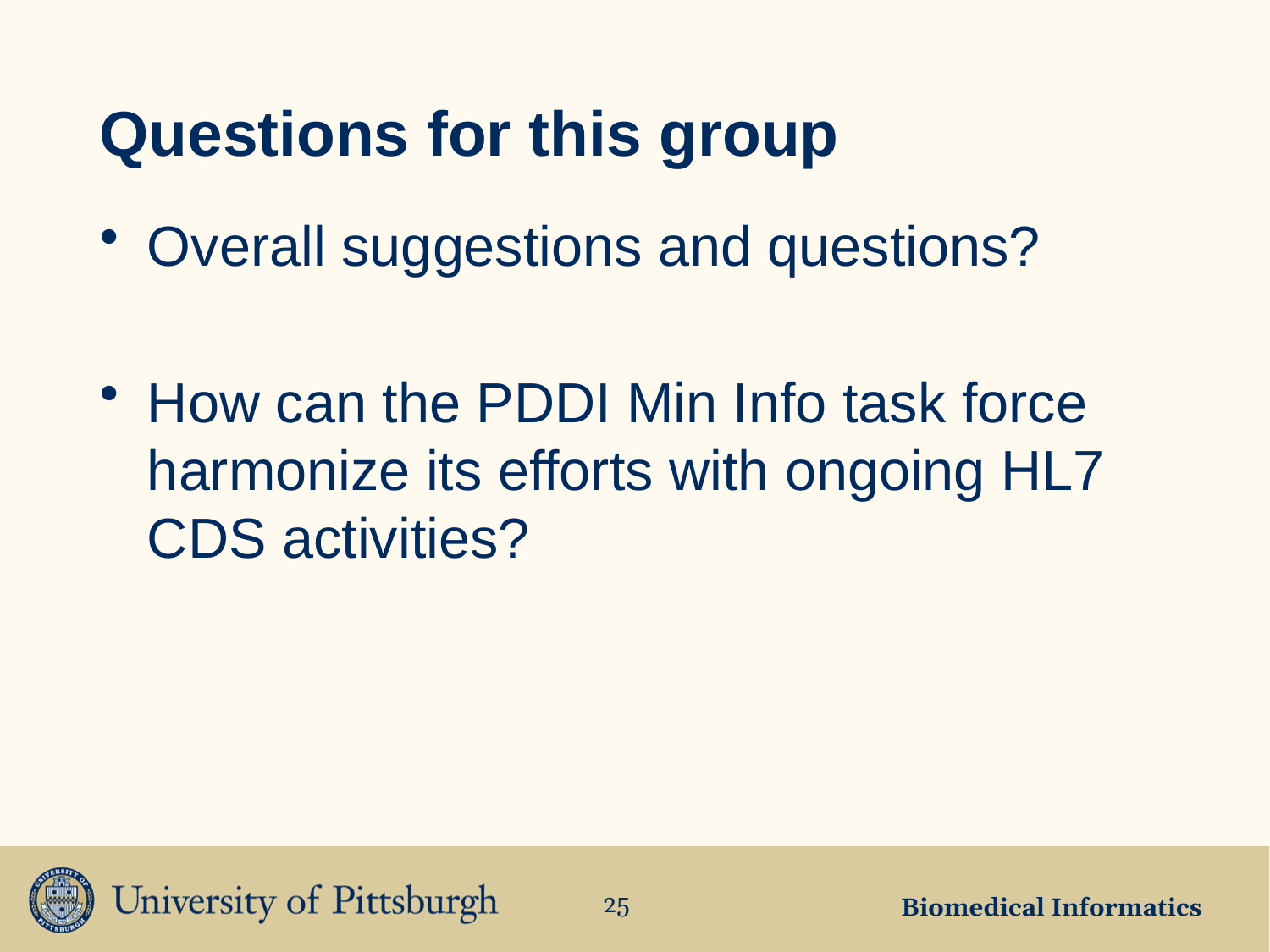

# Questions for this group
Overall suggestions and questions?

How can the PDDI Min Info task force harmonize its efforts with ongoing HL7 CDS activities?